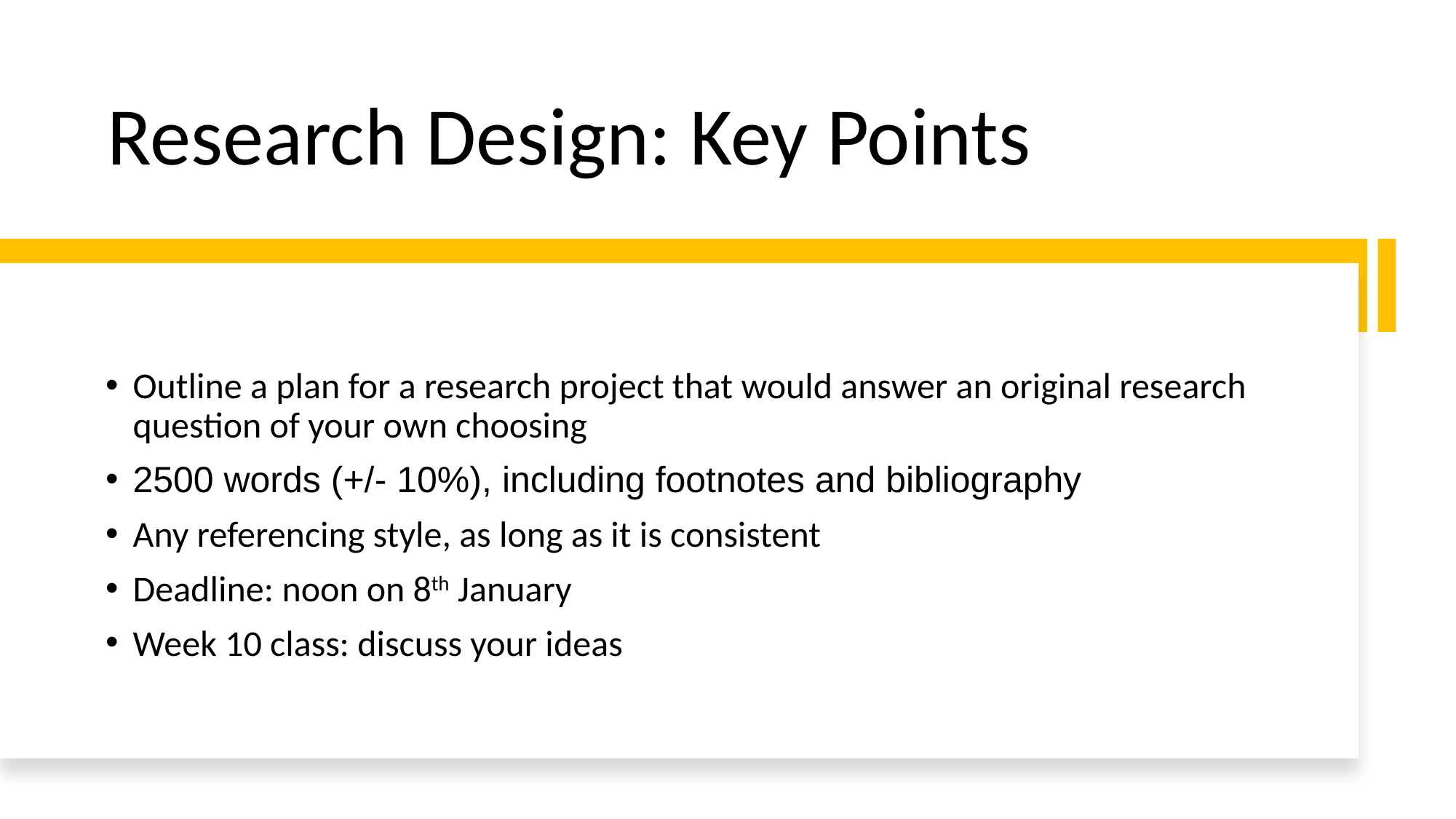

# Research Design: Key Points

Outline a plan for a research project that would answer an original research question of your own choosing
2500 words (+/- 10%), including footnotes and bibliography
Any referencing style, as long as it is consistent
Deadline: noon on 8th January
Week 10 class: discuss your ideas